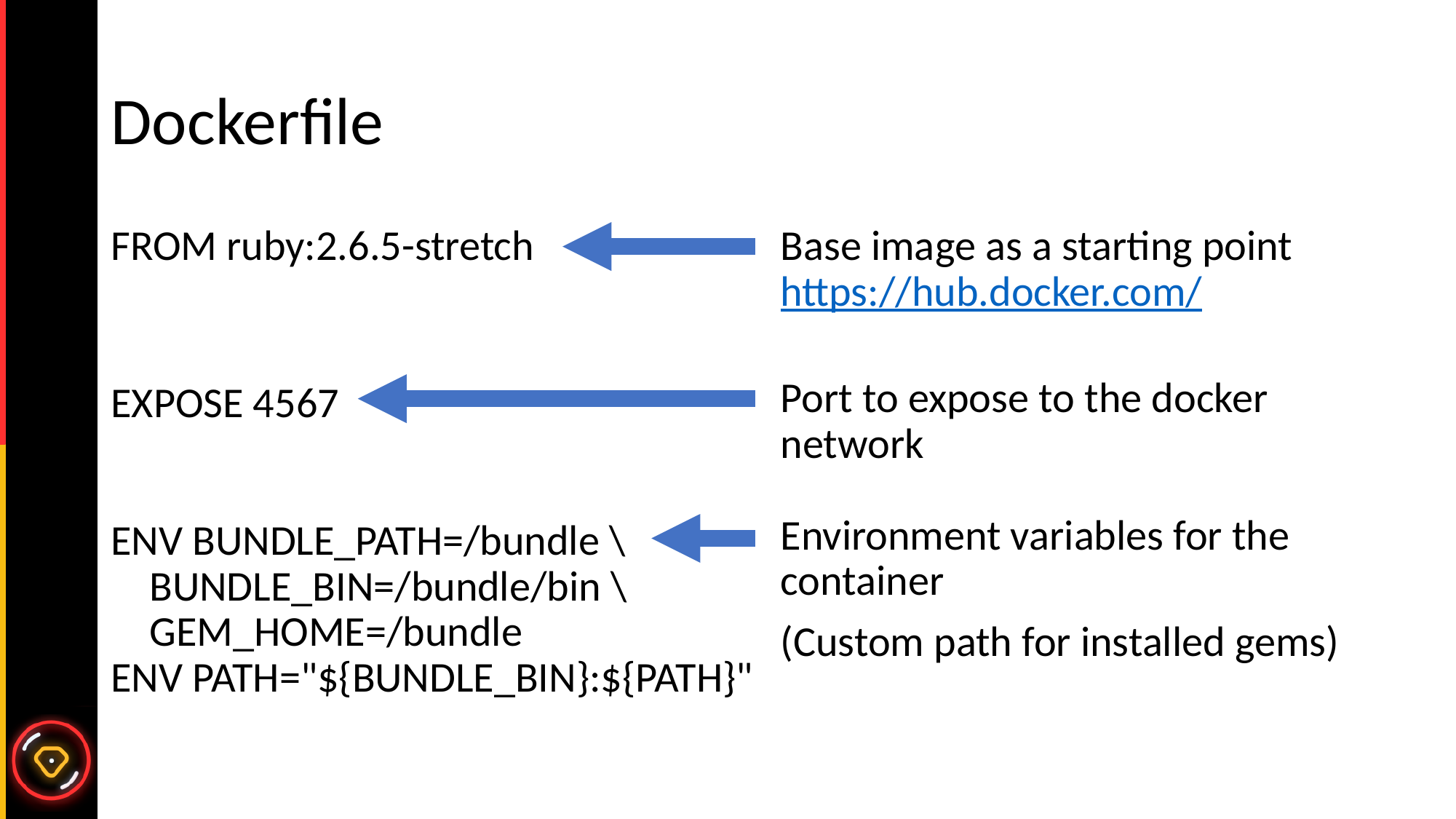

# Dockerfile
FROM ruby:2.6.5-stretch
EXPOSE 4567
ENV BUNDLE_PATH=/bundle \
    BUNDLE_BIN=/bundle/bin \
    GEM_HOME=/bundle
ENV PATH="${BUNDLE_BIN}:${PATH}"
Base image as a starting point
https://hub.docker.com/
Port to expose to the docker network
Environment variables for the container
(Custom path for installed gems)